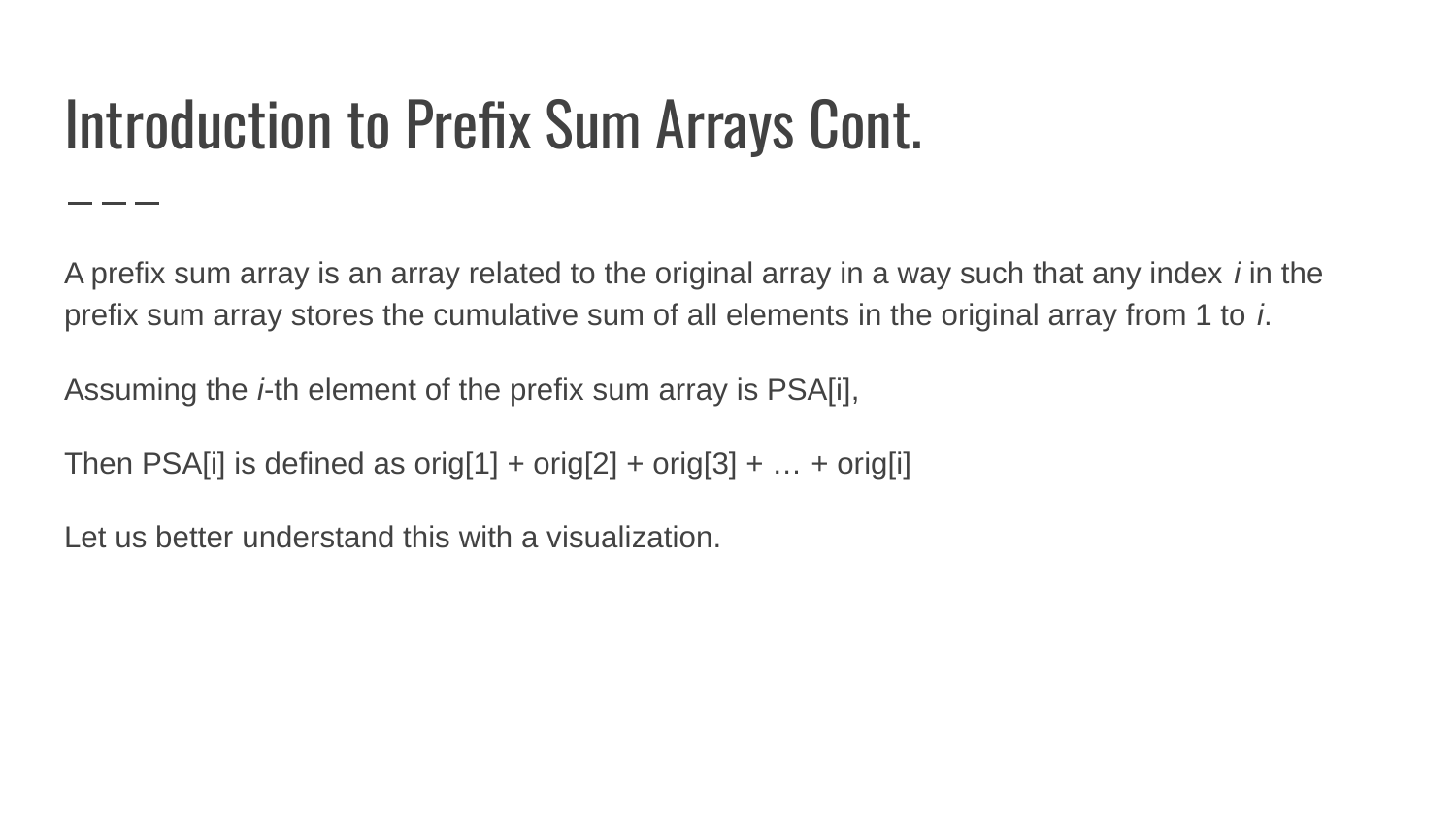

# Introduction to Prefix Sum Arrays Cont.
A prefix sum array is an array related to the original array in a way such that any index i in the prefix sum array stores the cumulative sum of all elements in the original array from 1 to i.
Assuming the i-th element of the prefix sum array is PSA[i],
Then PSA[i] is defined as orig[1] + orig[2] + orig[3] + … + orig[i]
Let us better understand this with a visualization.